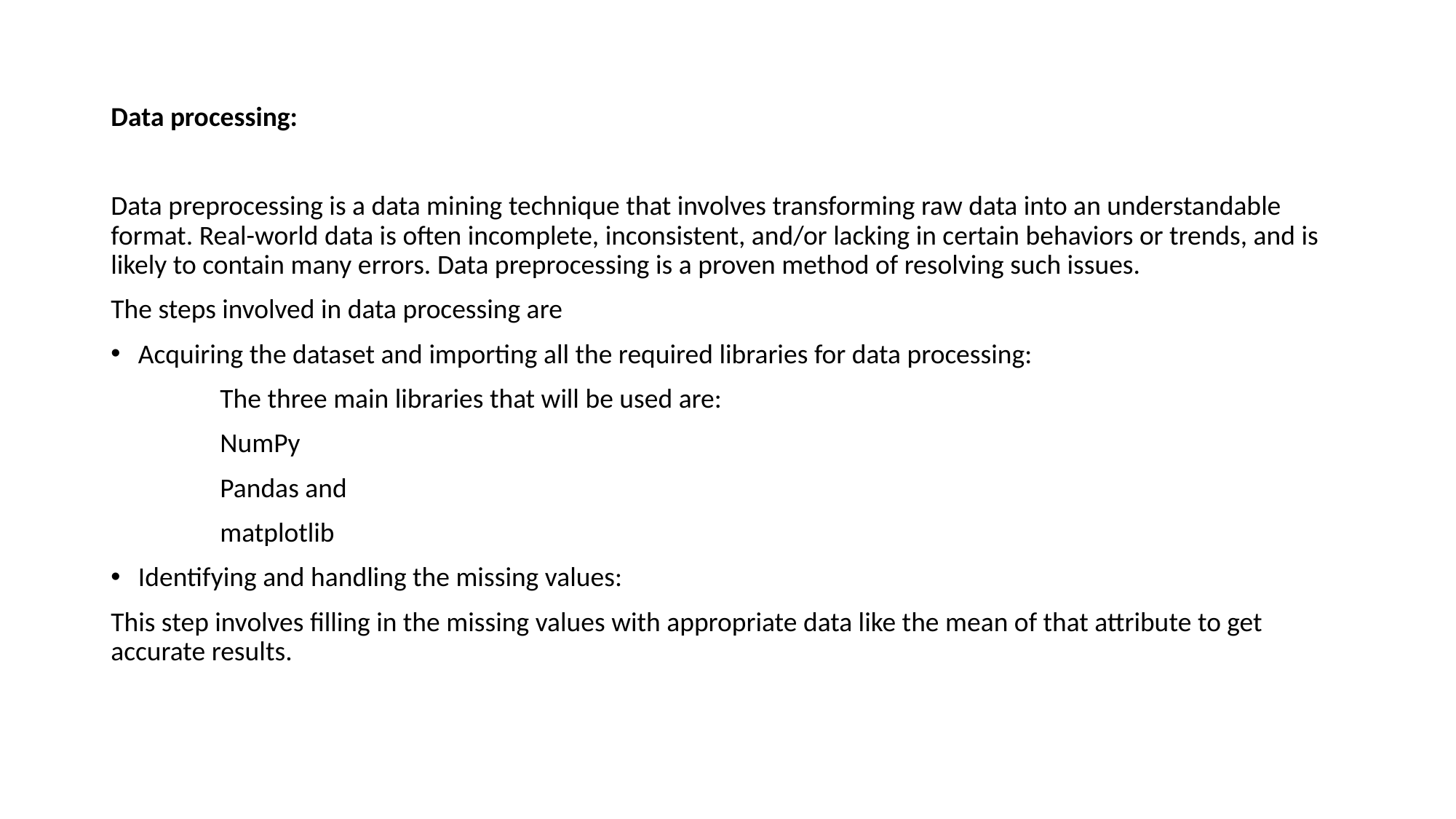

Data processing:

Data preprocessing is a data mining technique that involves transforming raw data into an understandable format. Real-world data is often incomplete, inconsistent, and/or lacking in certain behaviors or trends, and is likely to contain many errors. Data preprocessing is a proven method of resolving such issues.
The steps involved in data processing are
Acquiring the dataset and importing all the required libraries for data processing:
	The three main libraries that will be used are:
	NumPy
	Pandas and
	matplotlib
Identifying and handling the missing values:
This step involves filling in the missing values with appropriate data like the mean of that attribute to get accurate results.